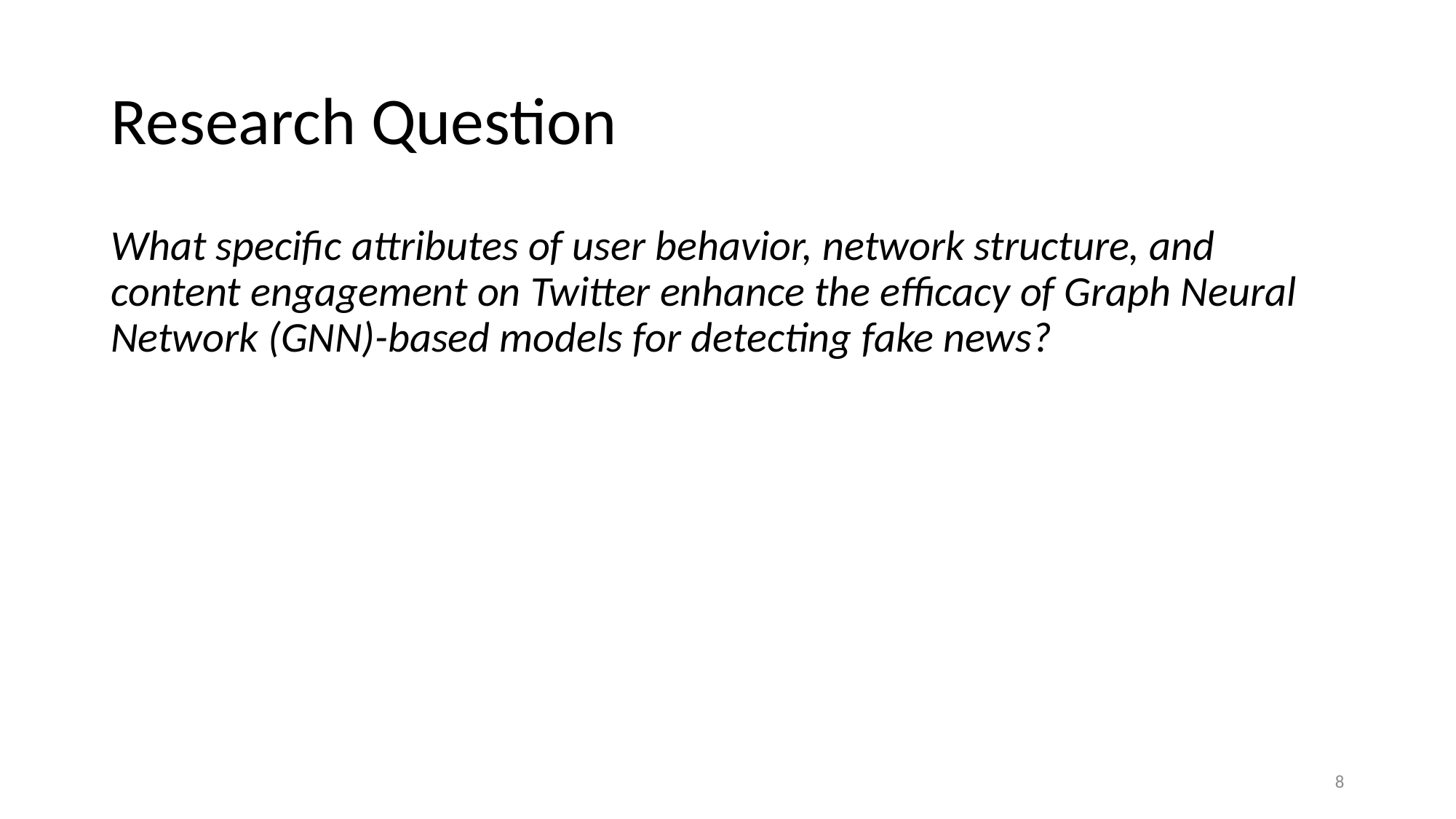

# Research Question
What specific attributes of user behavior, network structure, and content engagement on Twitter enhance the efficacy of Graph Neural Network (GNN)-based models for detecting fake news?
8